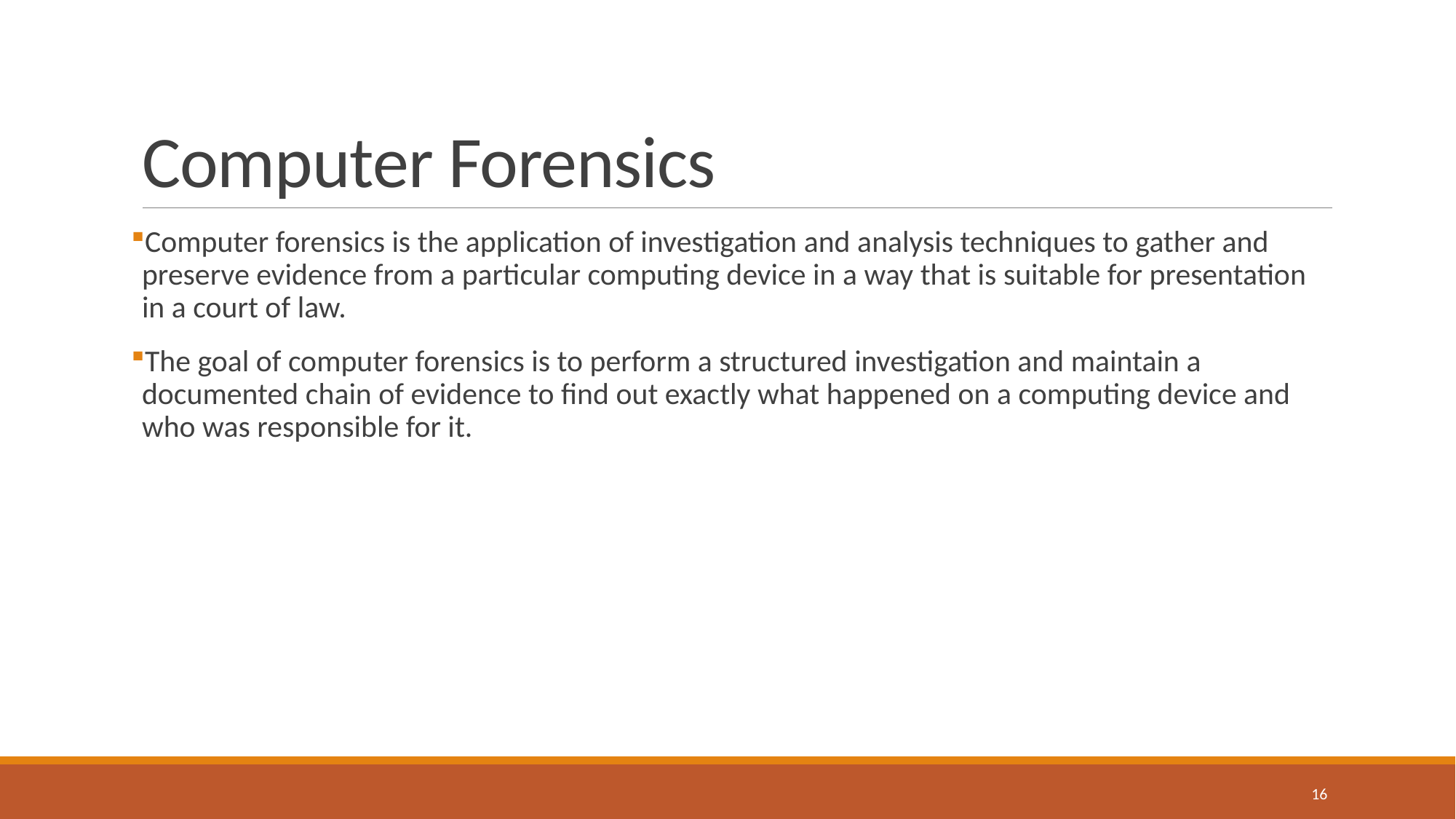

# Computer Forensics
Computer forensics is the application of investigation and analysis techniques to gather and preserve evidence from a particular computing device in a way that is suitable for presentation in a court of law.
The goal of computer forensics is to perform a structured investigation and maintain a documented chain of evidence to find out exactly what happened on a computing device and who was responsible for it.
16